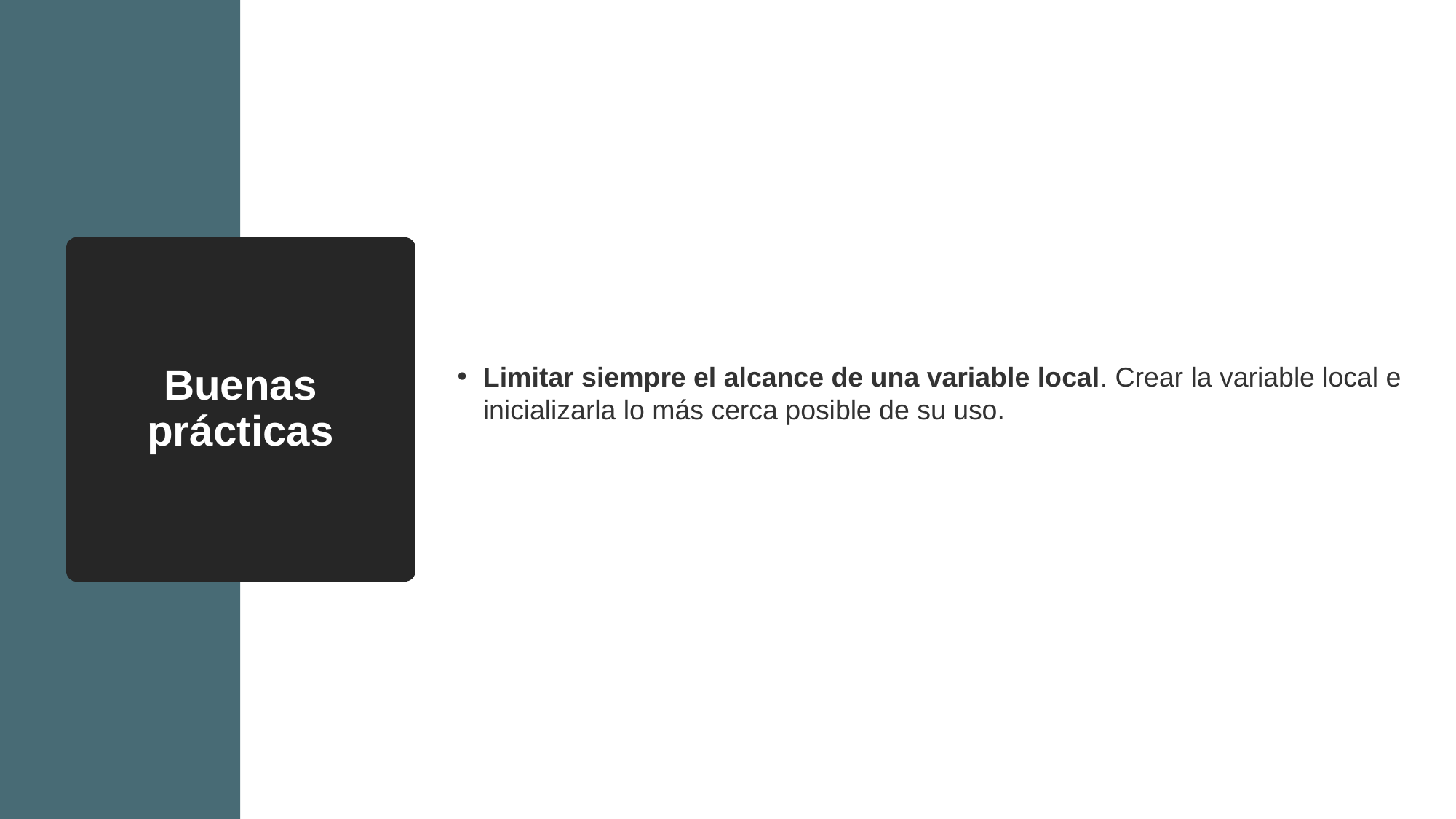

Buenas prácticas
Limitar siempre el alcance de una variable local. Crear la variable local e inicializarla lo más cerca posible de su uso.